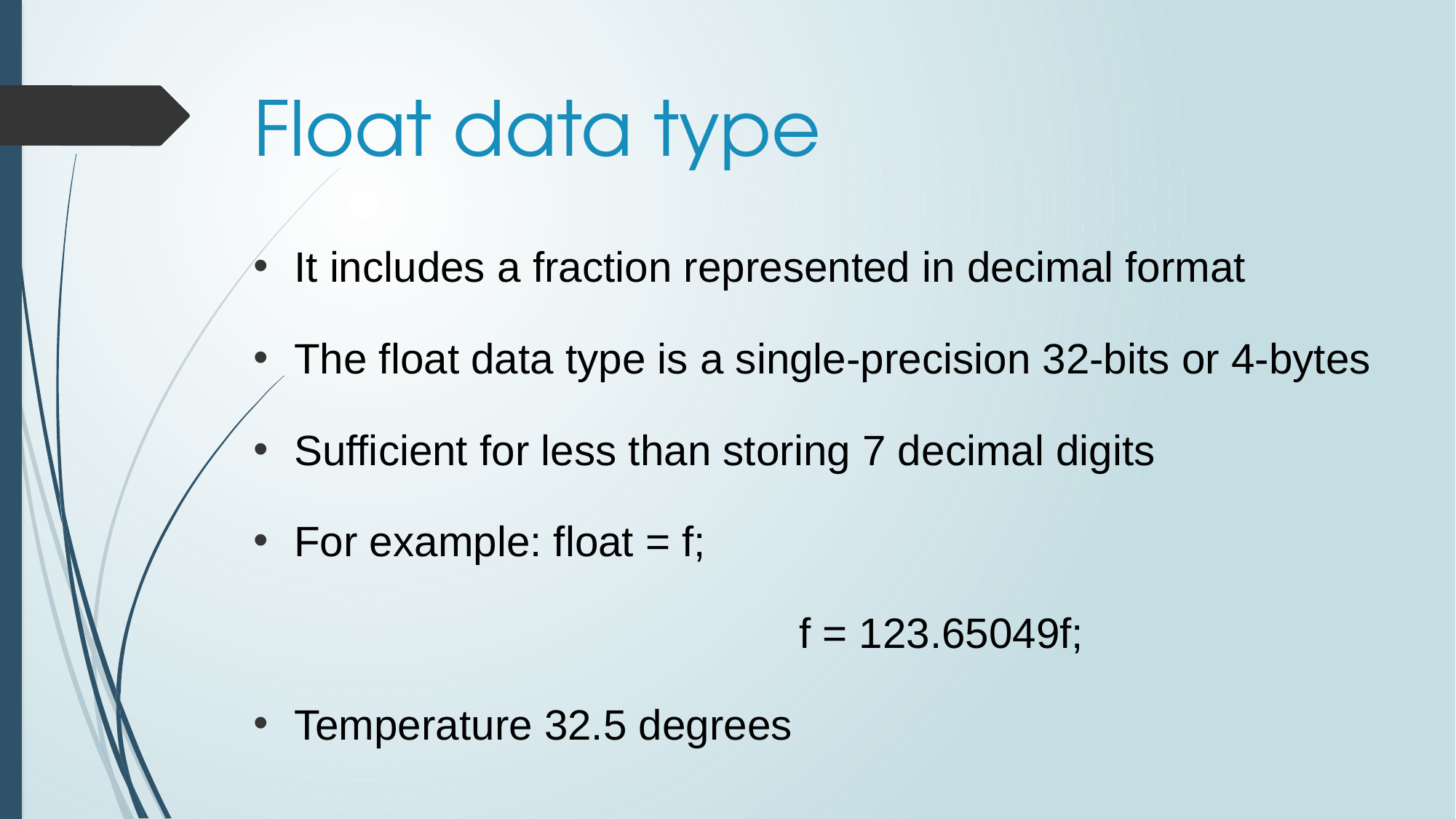

# Float data type
It includes a fraction represented in decimal format
The float data type is a single-precision 32-bits or 4-bytes
Sufficient for less than storing 7 decimal digits
For example: float = f;
					f = 123.65049f;
Temperature 32.5 degrees